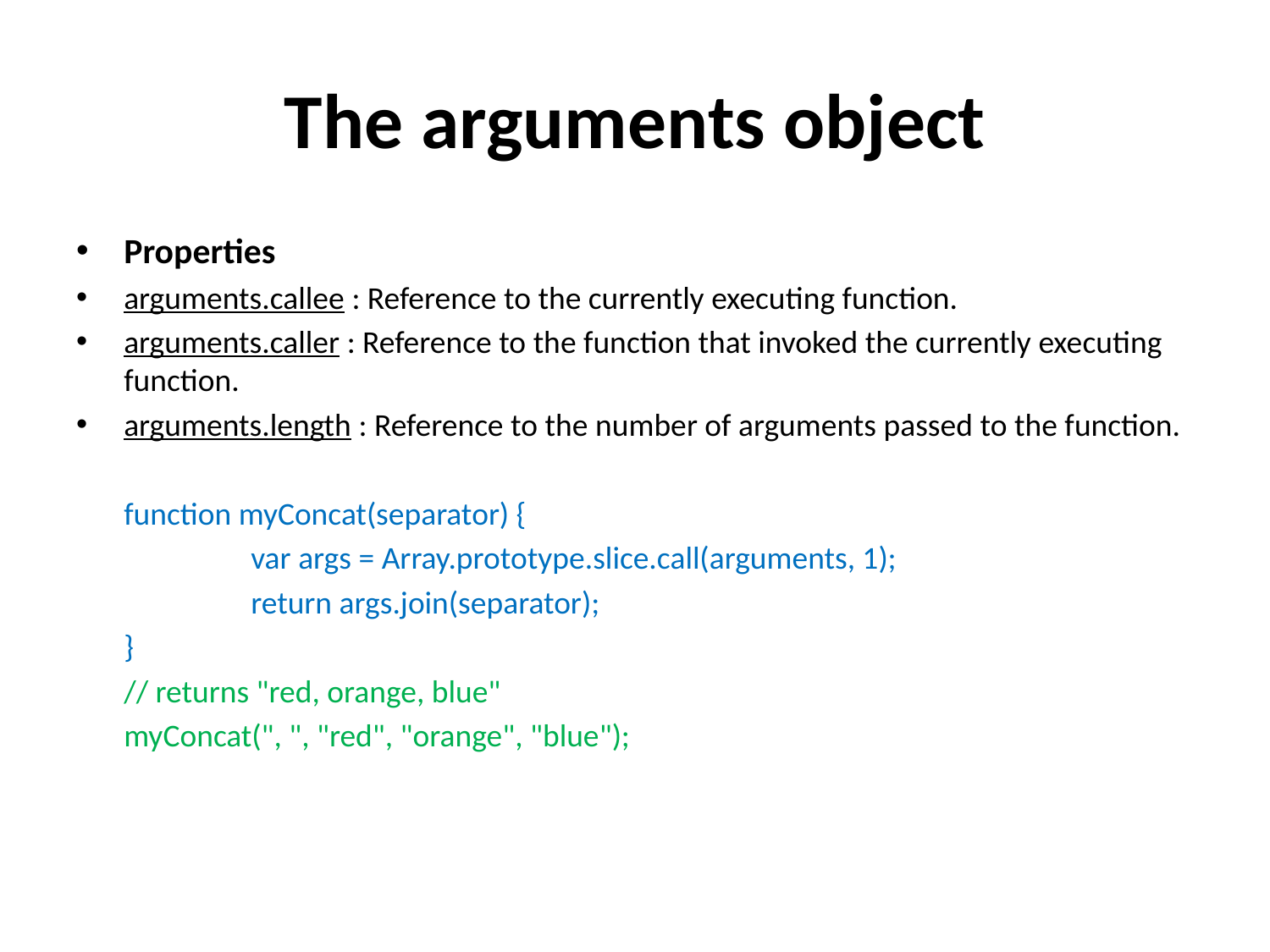

# The arguments object
Properties
arguments.callee : Reference to the currently executing function.
arguments.caller : Reference to the function that invoked the currently executing function.
arguments.length : Reference to the number of arguments passed to the function.

	function myConcat(separator) {
		var args = Array.prototype.slice.call(arguments, 1);
		return args.join(separator);
	}
	// returns "red, orange, blue"
	myConcat(", ", "red", "orange", "blue");